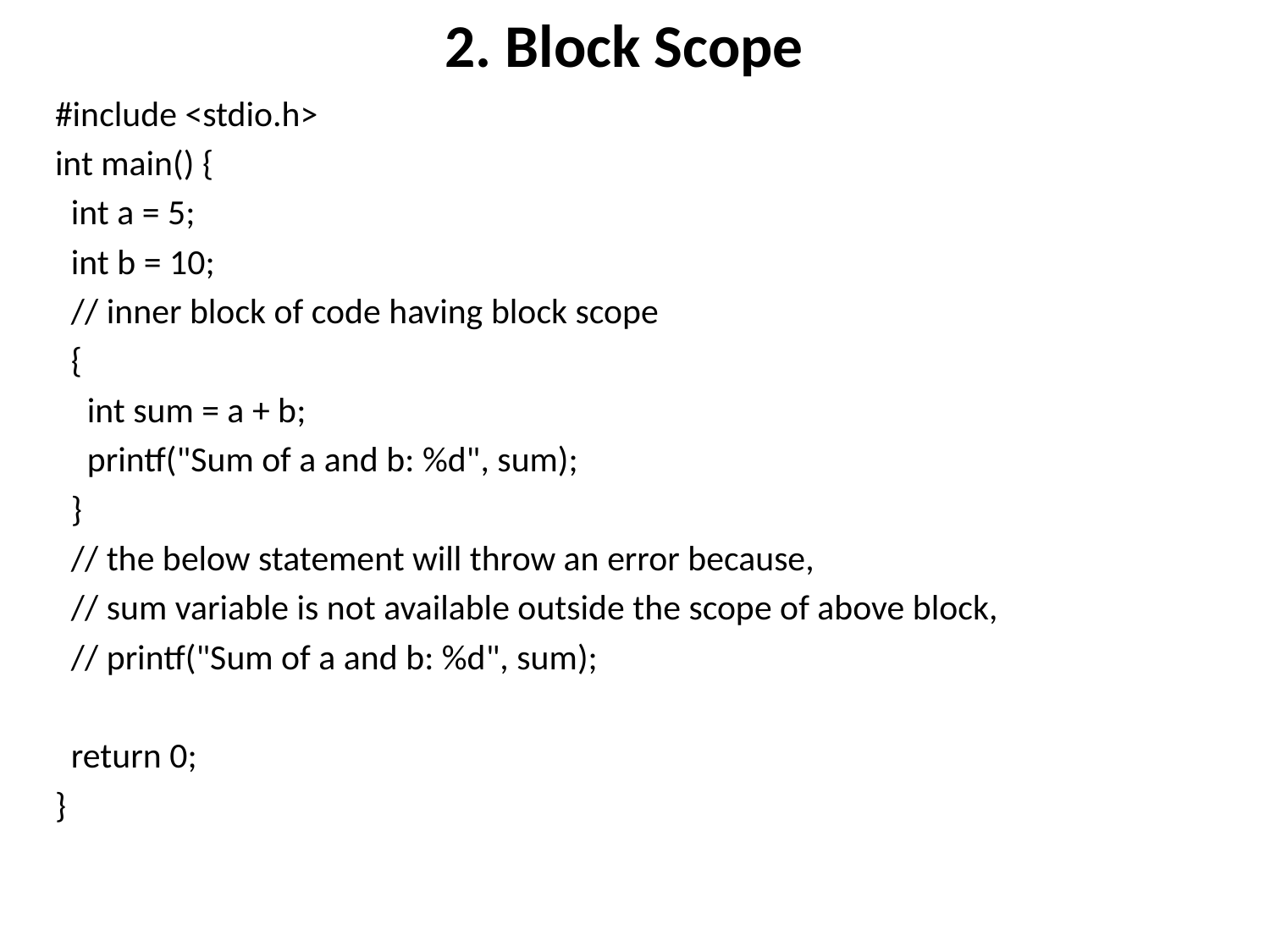

# 2. Block Scope
#include <stdio.h>
int main() {
  int a = 5;
  int b = 10;
  // inner block of code having block scope
  {
    int sum = a + b;
    printf("Sum of a and b: %d", sum);
  }
  // the below statement will throw an error because,
  // sum variable is not available outside the scope of above block,
  // printf("Sum of a and b: %d", sum);

  return 0;
}